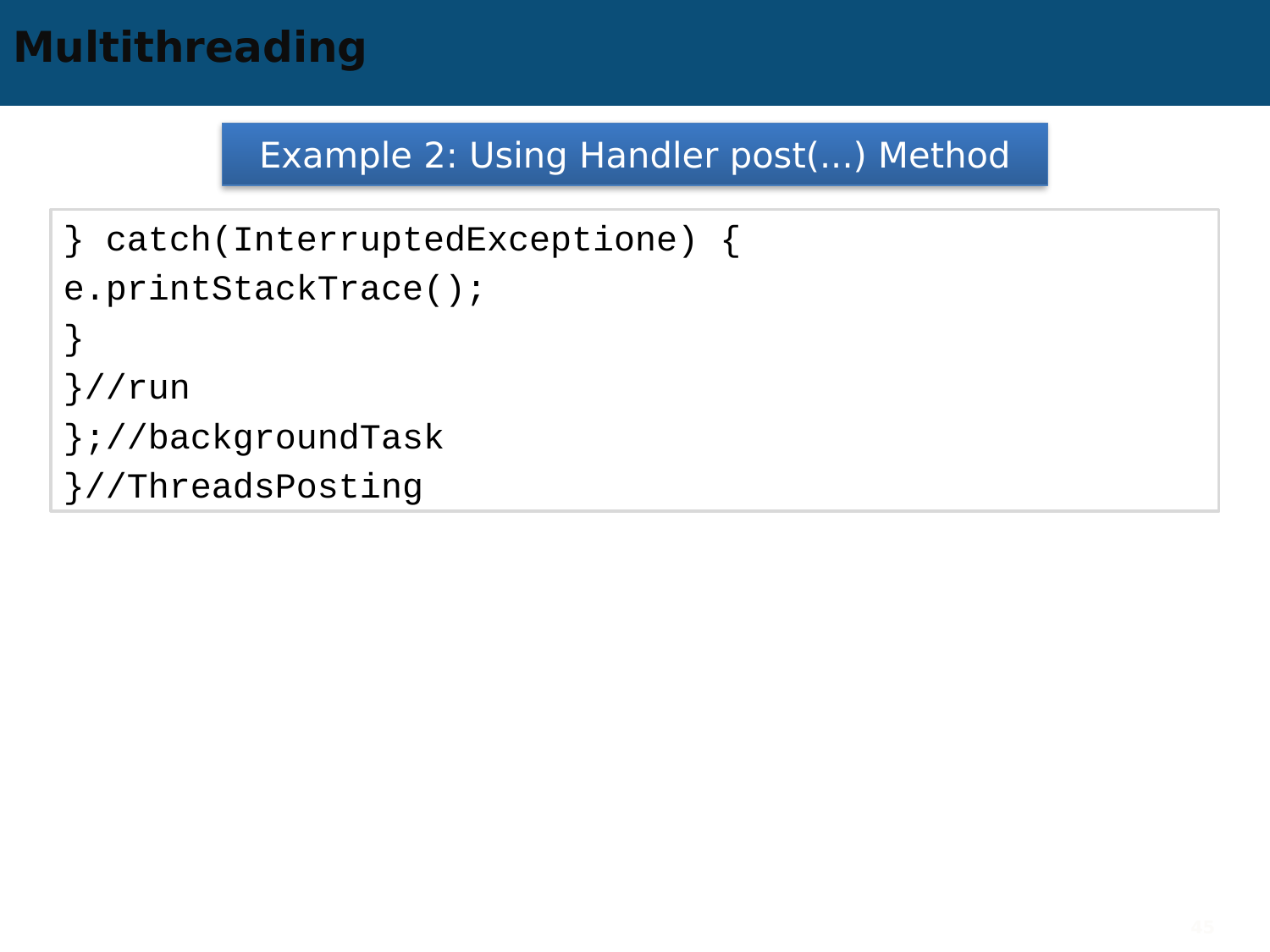

# Multithreading
Example 2: Using Handler post(...) Method
} catch(InterruptedExceptione) {
e.printStackTrace();
}
}//run
};//backgroundTask
}//ThreadsPosting